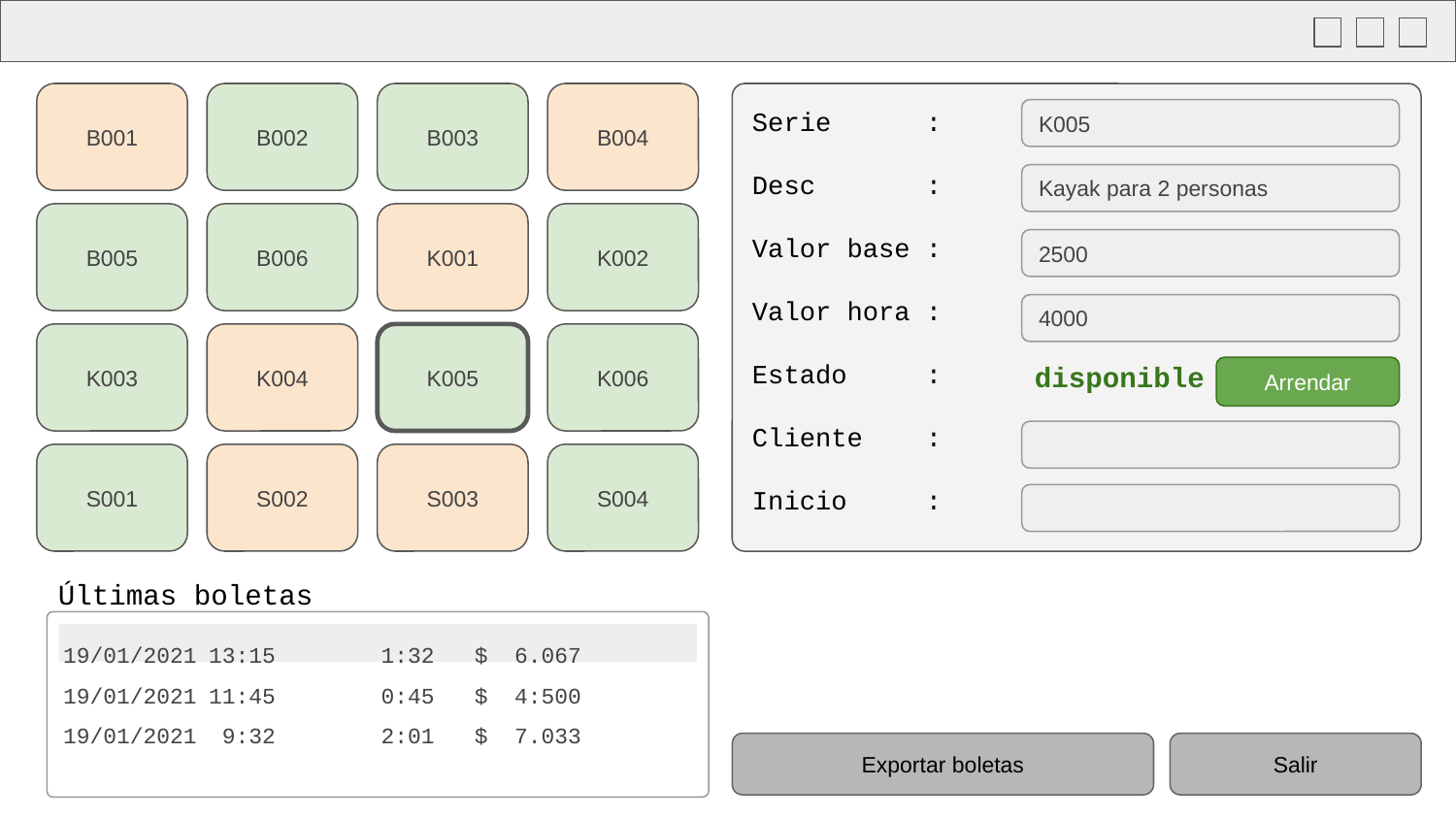

B001
B002
B003
B004

Serie      :

Desc       :

Valor base :

Valor hora :

Estado     :

Cliente    :

Inicio     :

K005
Kayak para 2 personas
B005
B006
K001
K002
2500
4000
K003
K004
K005
K006
disponible
Arrendar

S001
S002
S003
S004

Últimas boletas
19/01/2021	13:15	  1:32   $  6.067
19/01/2021	11:45	  0:45   $  4:500
19/01/2021	 9:32	  2:01   $  7.033

Exportar boletas
Salir